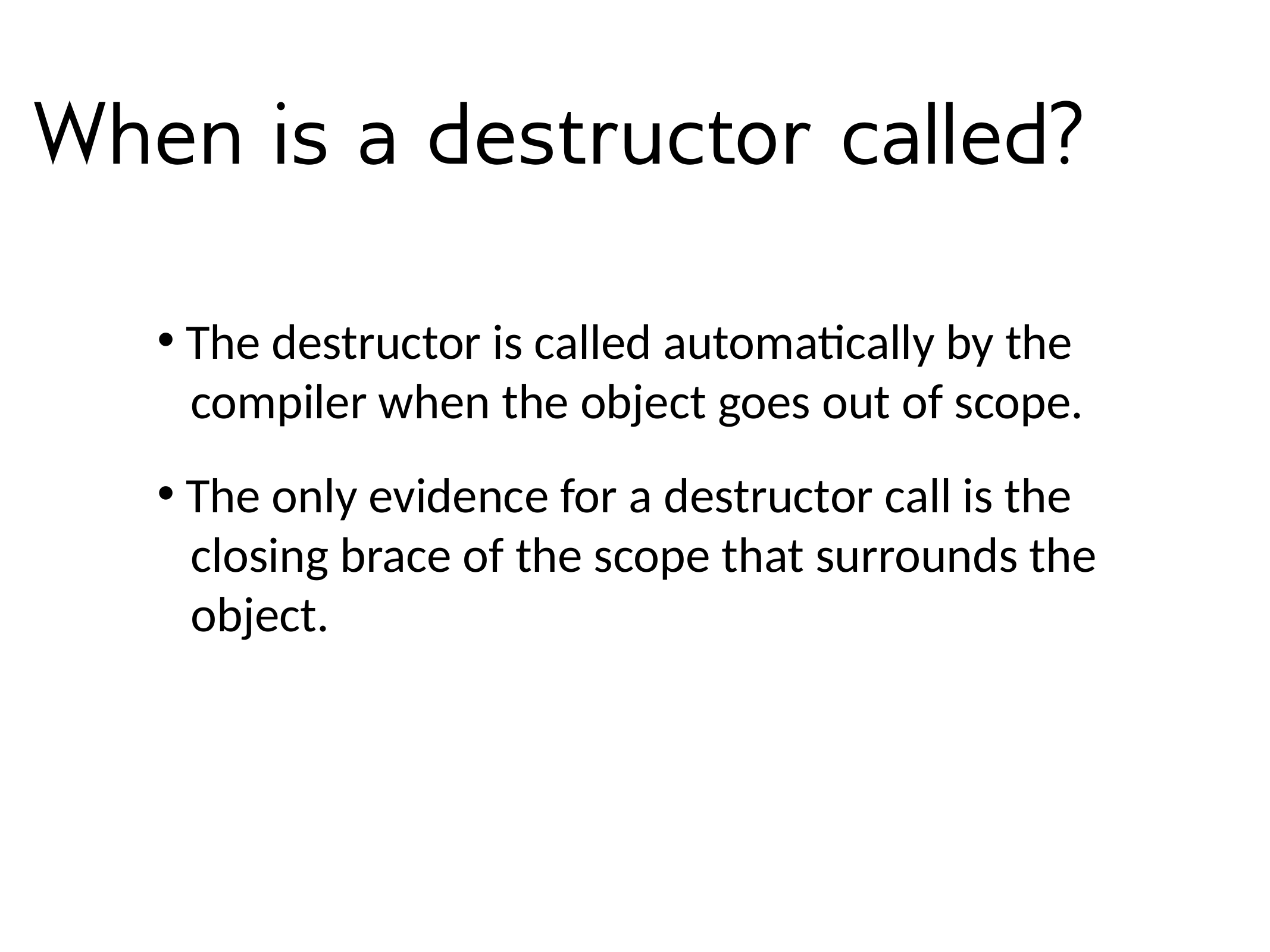

# When is a destructor called?
 The destructor is called automatically by the
   compiler when the object goes out of scope.
 The only evidence for a destructor call is the
   closing brace of the scope that surrounds the
   object.